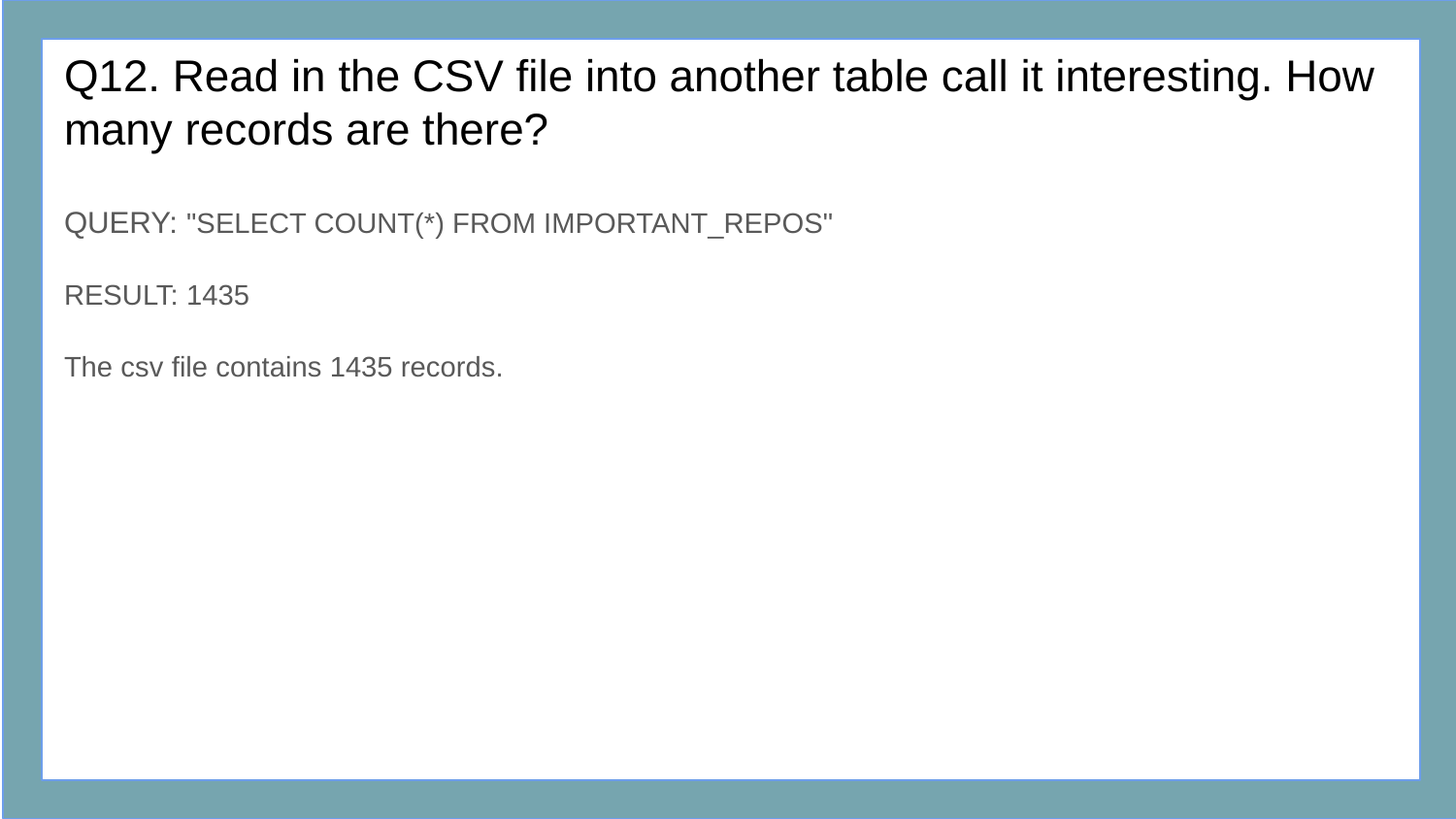

# Q12. Read in the CSV file into another table call it interesting. How many records are there?
QUERY: "SELECT COUNT(*) FROM IMPORTANT_REPOS"
RESULT: 1435
The csv file contains 1435 records.